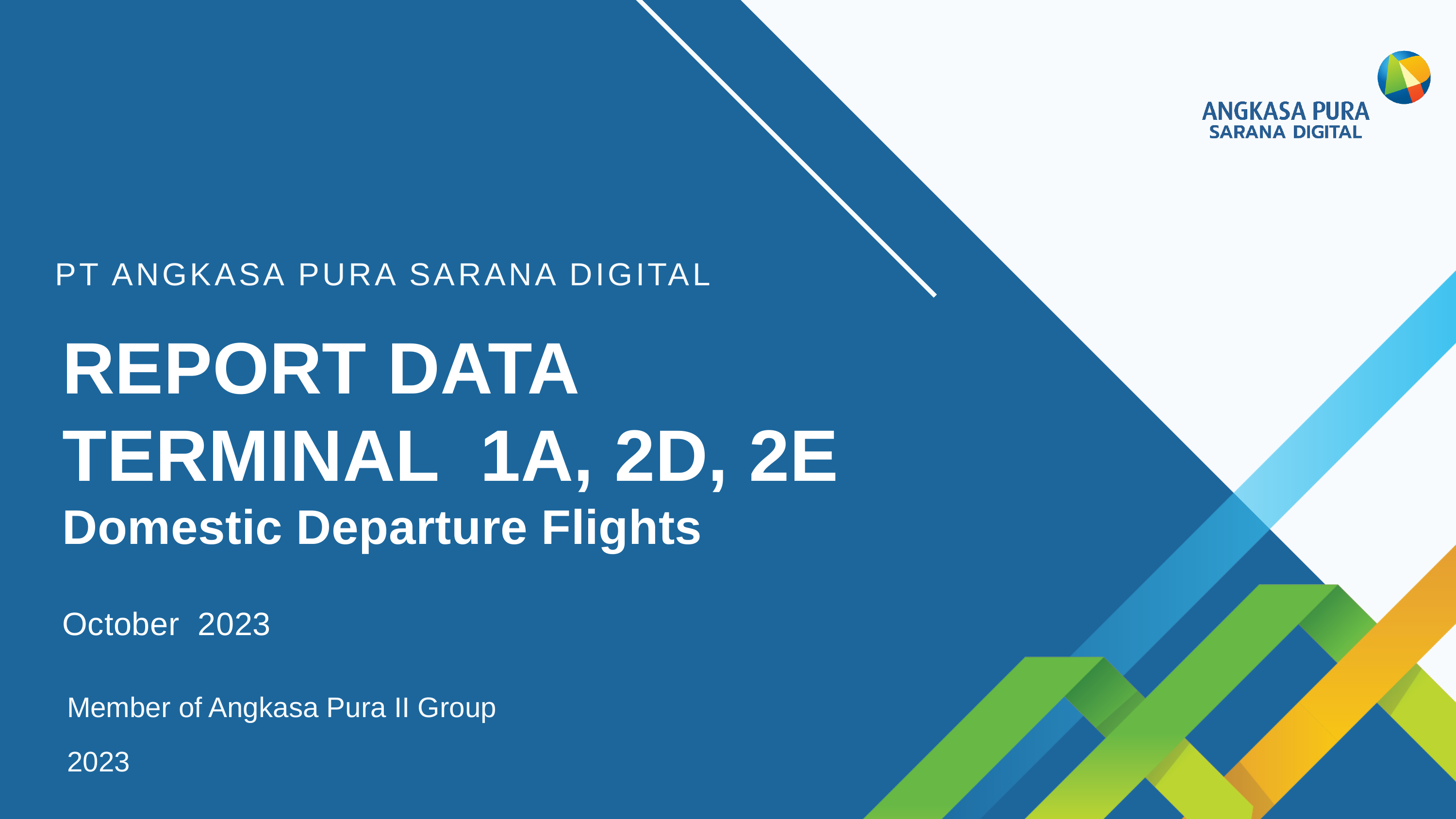

# REPORT DATA TERMINAL  1A, 2D, 2E Domestic Departure Flights
October  2023